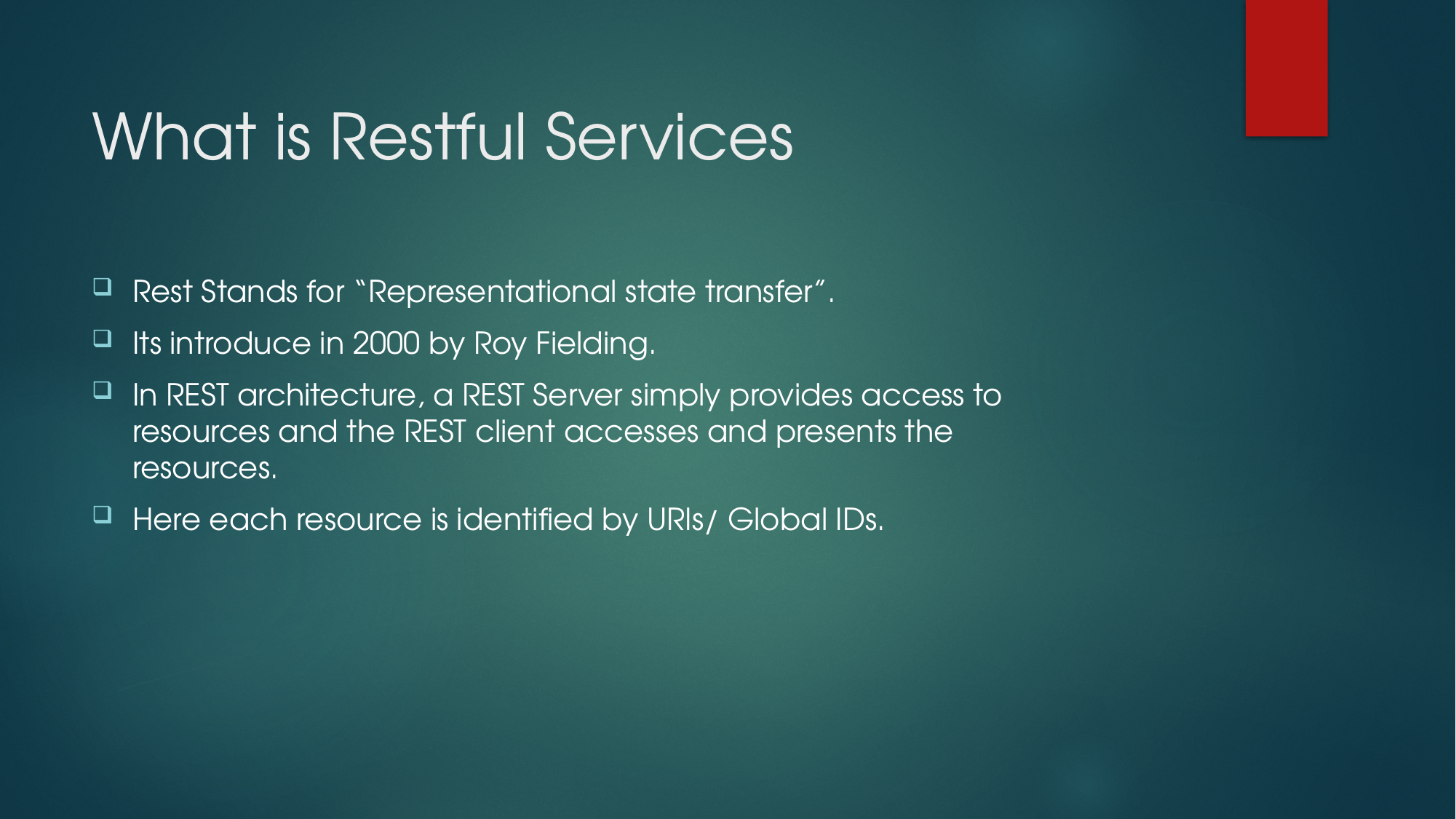

# What is Restful Services
Rest Stands for “Representational state transfer”.
Its introduce in 2000 by Roy Fielding.
In REST architecture, a REST Server simply provides access to resources and the REST client accesses and presents the resources.
Here each resource is identified by URIs/ Global IDs.